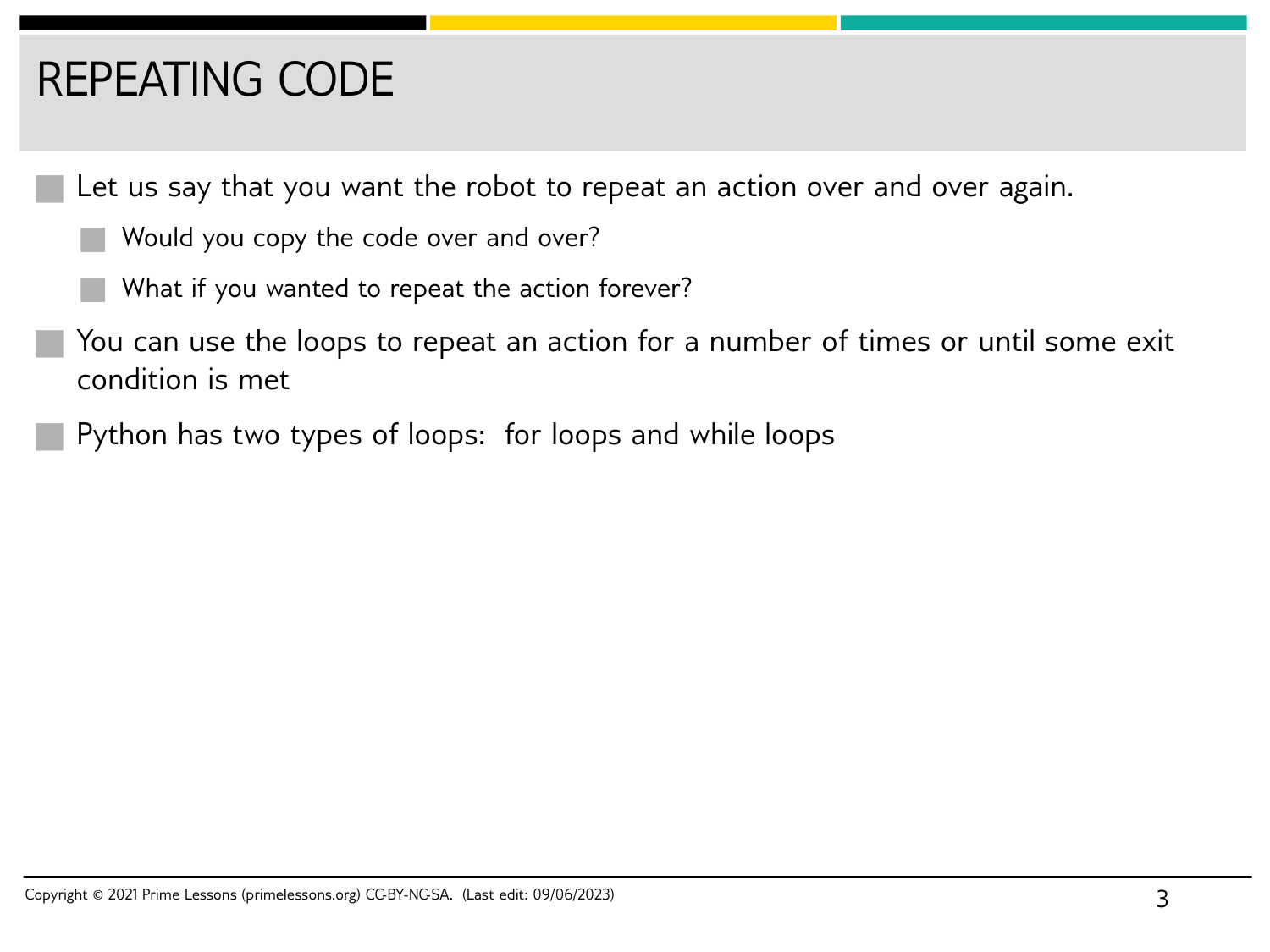

# REPEATING CODE
Let us say that you want the robot to repeat an action over and over again.
Would you copy the code over and over?
What if you wanted to repeat the action forever?
You can use the loops to repeat an action for a number of times or until some exit condition is met
Python has two types of loops:  for loops and while loops
3
Copyright © 2021 Prime Lessons (primelessons.org) CC-BY-NC-SA.  (Last edit: 09/06/2023)